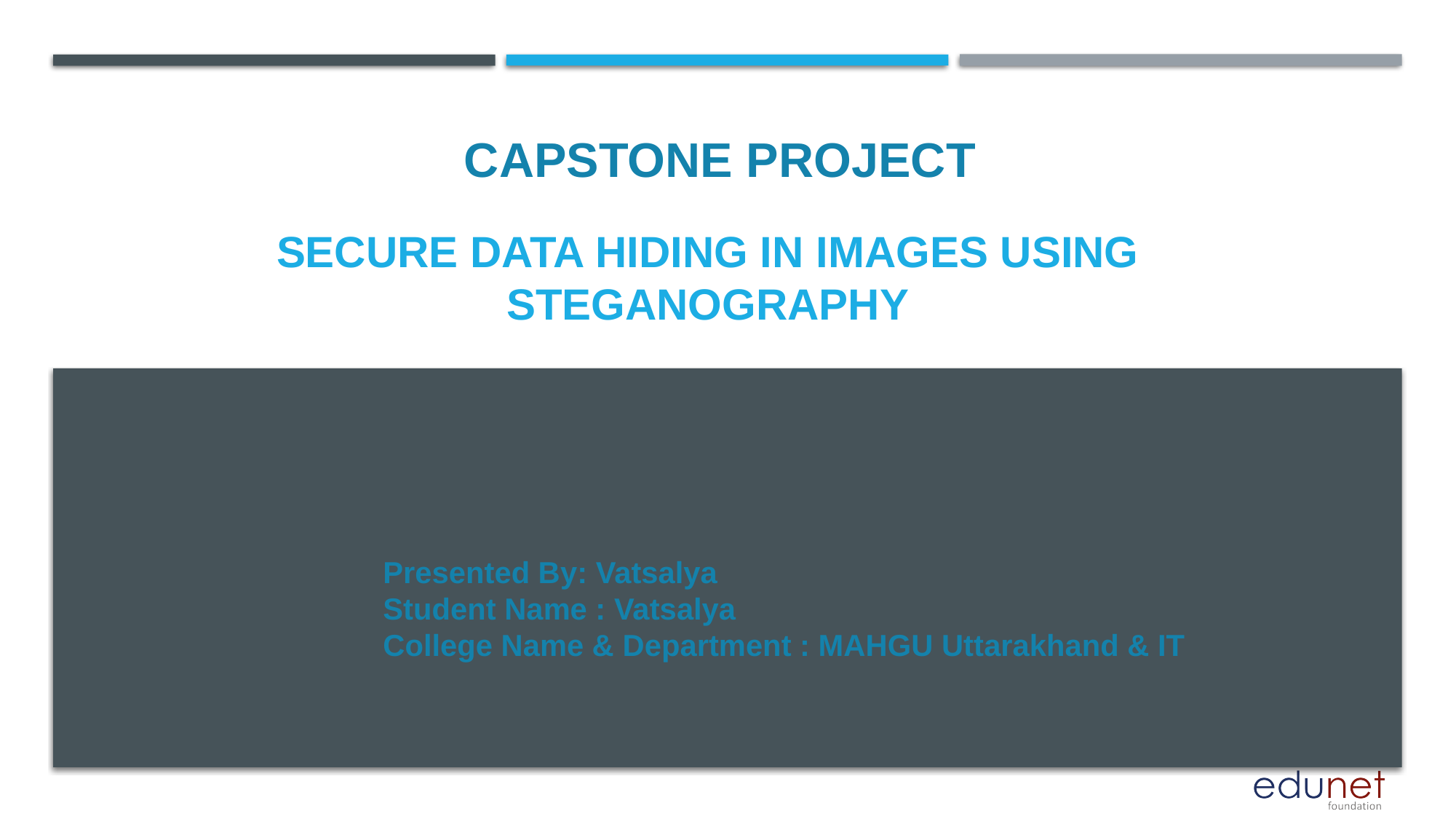

CAPSTONE PROJECT
# Secure data hiding in images using steganography
Presented By: Vatsalya
Student Name : Vatsalya
College Name & Department : MAHGU Uttarakhand & IT